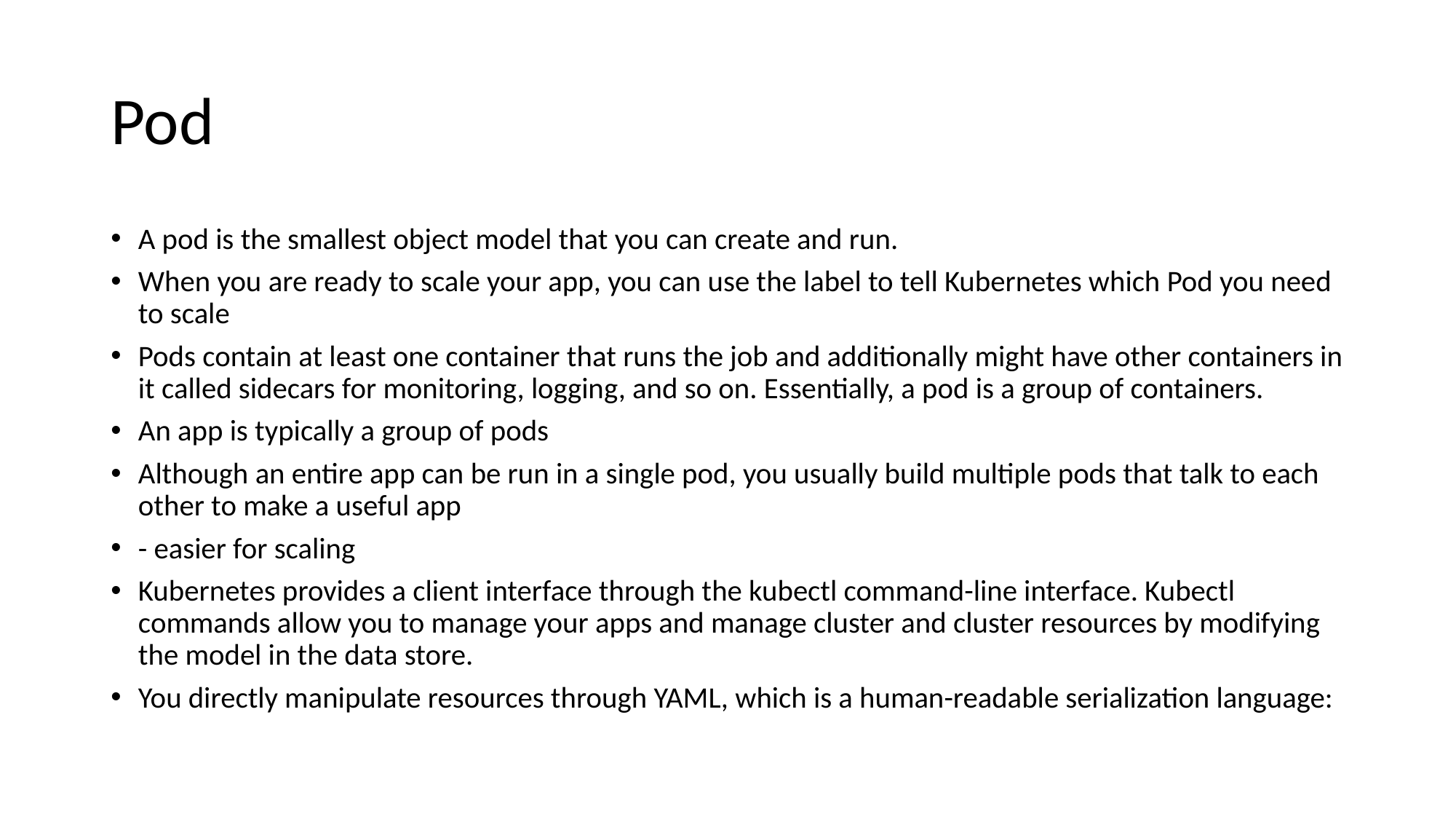

# Pod
A pod is the smallest object model that you can create and run.
When you are ready to scale your app, you can use the label to tell Kubernetes which Pod you need to scale
Pods contain at least one container that runs the job and additionally might have other containers in it called sidecars for monitoring, logging, and so on. Essentially, a pod is a group of containers.
An app is typically a group of pods
Although an entire app can be run in a single pod, you usually build multiple pods that talk to each other to make a useful app
- easier for scaling
Kubernetes provides a client interface through the kubectl command-line interface. Kubectl commands allow you to manage your apps and manage cluster and cluster resources by modifying the model in the data store.
You directly manipulate resources through YAML, which is a human-readable serialization language: